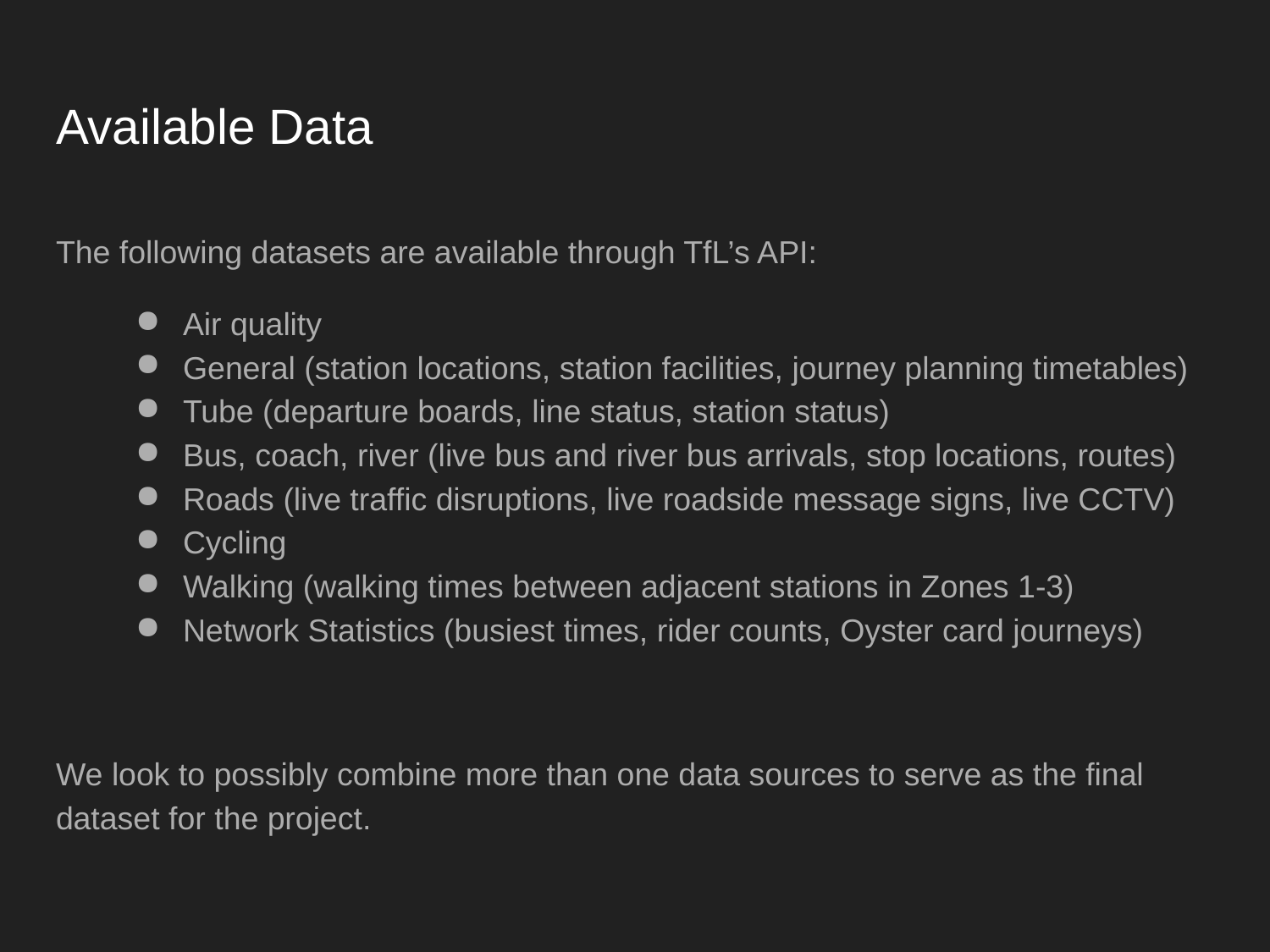

# Available Data
The following datasets are available through TfL’s API:
Air quality
General (station locations, station facilities, journey planning timetables)
Tube (departure boards, line status, station status)
Bus, coach, river (live bus and river bus arrivals, stop locations, routes)
Roads (live traffic disruptions, live roadside message signs, live CCTV)
Cycling
Walking (walking times between adjacent stations in Zones 1-3)
Network Statistics (busiest times, rider counts, Oyster card journeys)

We look to possibly combine more than one data sources to serve as the final dataset for the project.